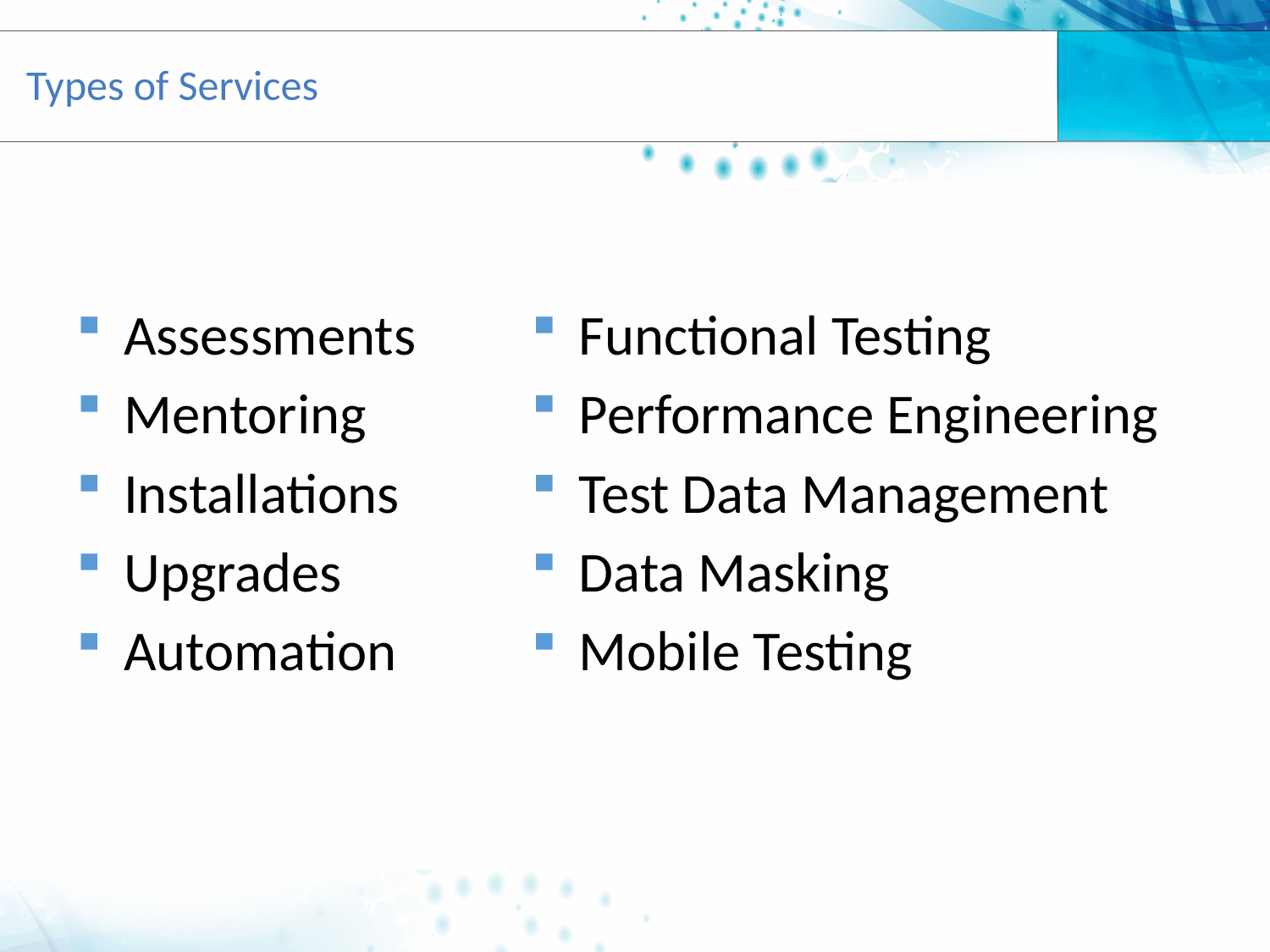

# Types of Services
Assessments
Mentoring
Installations
Upgrades
Automation
Functional Testing
Performance Engineering
Test Data Management
Data Masking
Mobile Testing